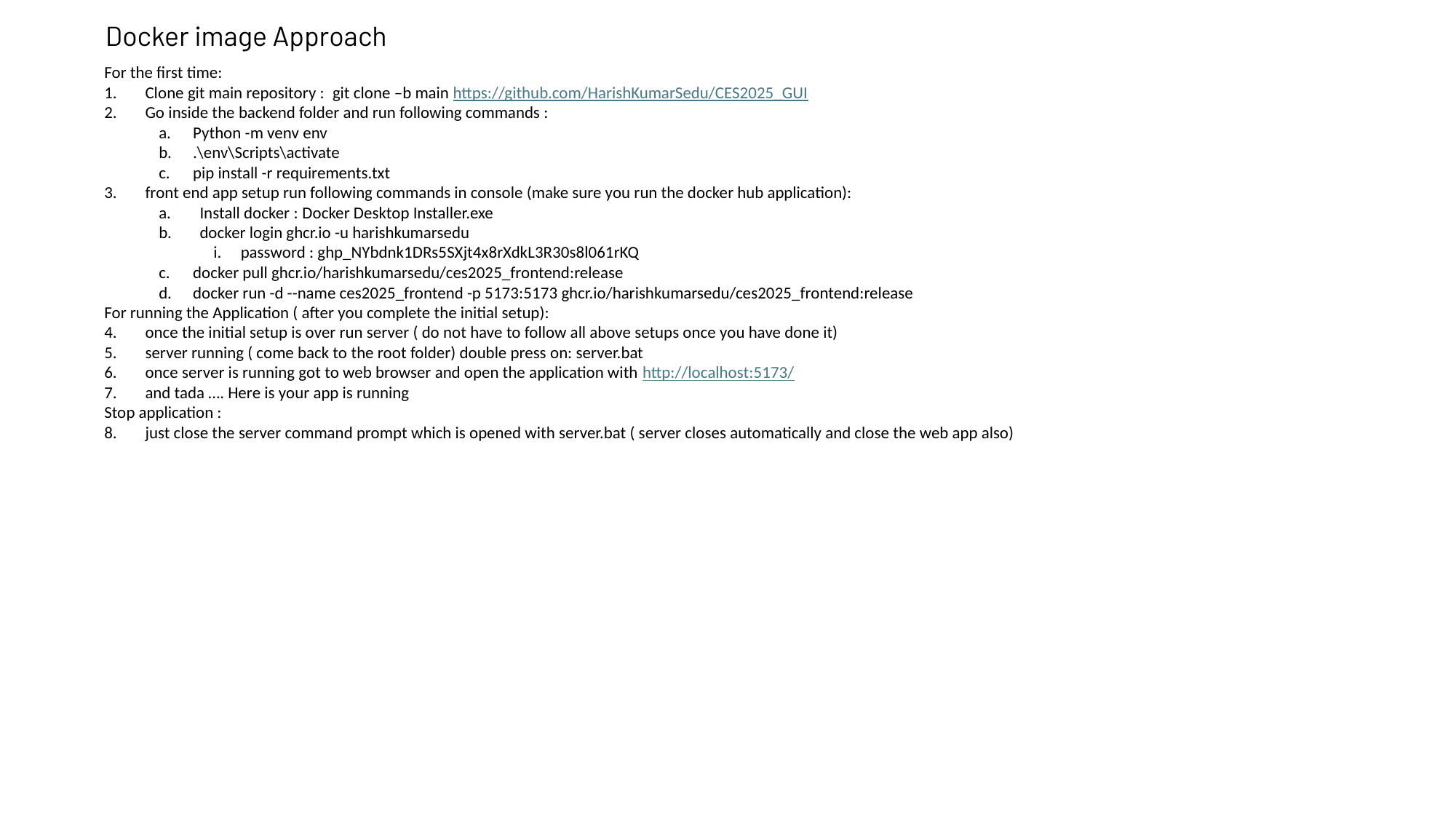

Docker image Approach
For the first time:
Clone git main repository :  git clone –b main https://github.com/HarishKumarSedu/CES2025_GUI
Go inside the backend folder and run following commands :
Python -m venv env
.\env\Scripts\activate
pip install -r requirements.txt
front end app setup run following commands in console (make sure you run the docker hub application):
Install docker : Docker Desktop Installer.exe
docker login ghcr.io -u harishkumarsedu
password : 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
docker pull ghcr.io/harishkumarsedu/ces2025_frontend:release
docker run -d --name ces2025_frontend -p 5173:5173 ghcr.io/harishkumarsedu/ces2025_frontend:release
For running the Application ( after you complete the initial setup):
once the initial setup is over run server ( do not have to follow all above setups once you have done it)
server running ( come back to the root folder) double press on: server.bat
once server is running got to web browser and open the application with http://localhost:5173/
and tada …. Here is your app is running
Stop application :
just close the server command prompt which is opened with server.bat ( server closes automatically and close the web app also)